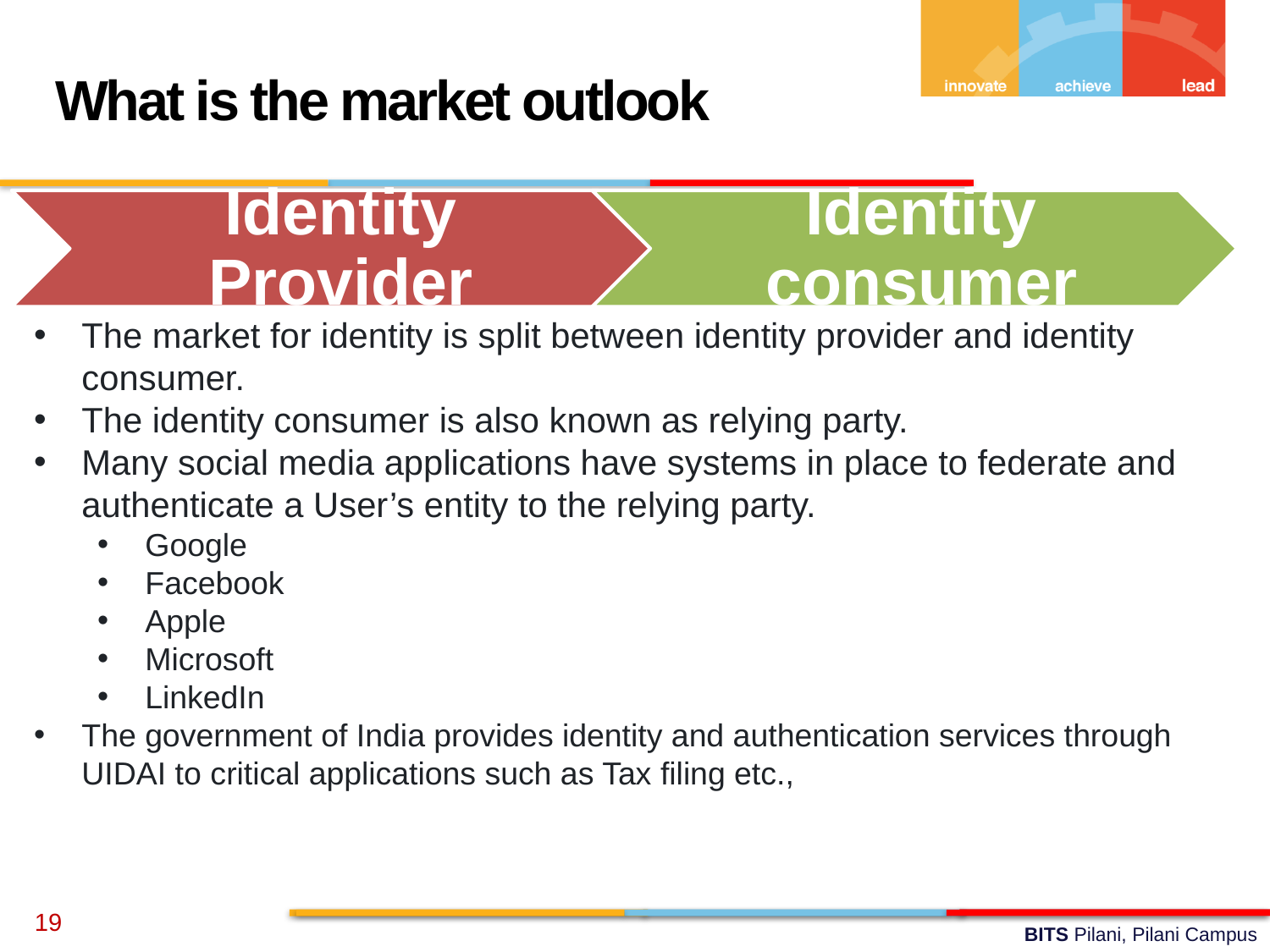

What is the market outlook
Identity Provider
Identity consumer
The market for identity is split between identity provider and identity consumer.
The identity consumer is also known as relying party.
Many social media applications have systems in place to federate and authenticate a User’s entity to the relying party.
Google
Facebook
Apple
Microsoft
LinkedIn
The government of India provides identity and authentication services through UIDAI to critical applications such as Tax filing etc.,
19